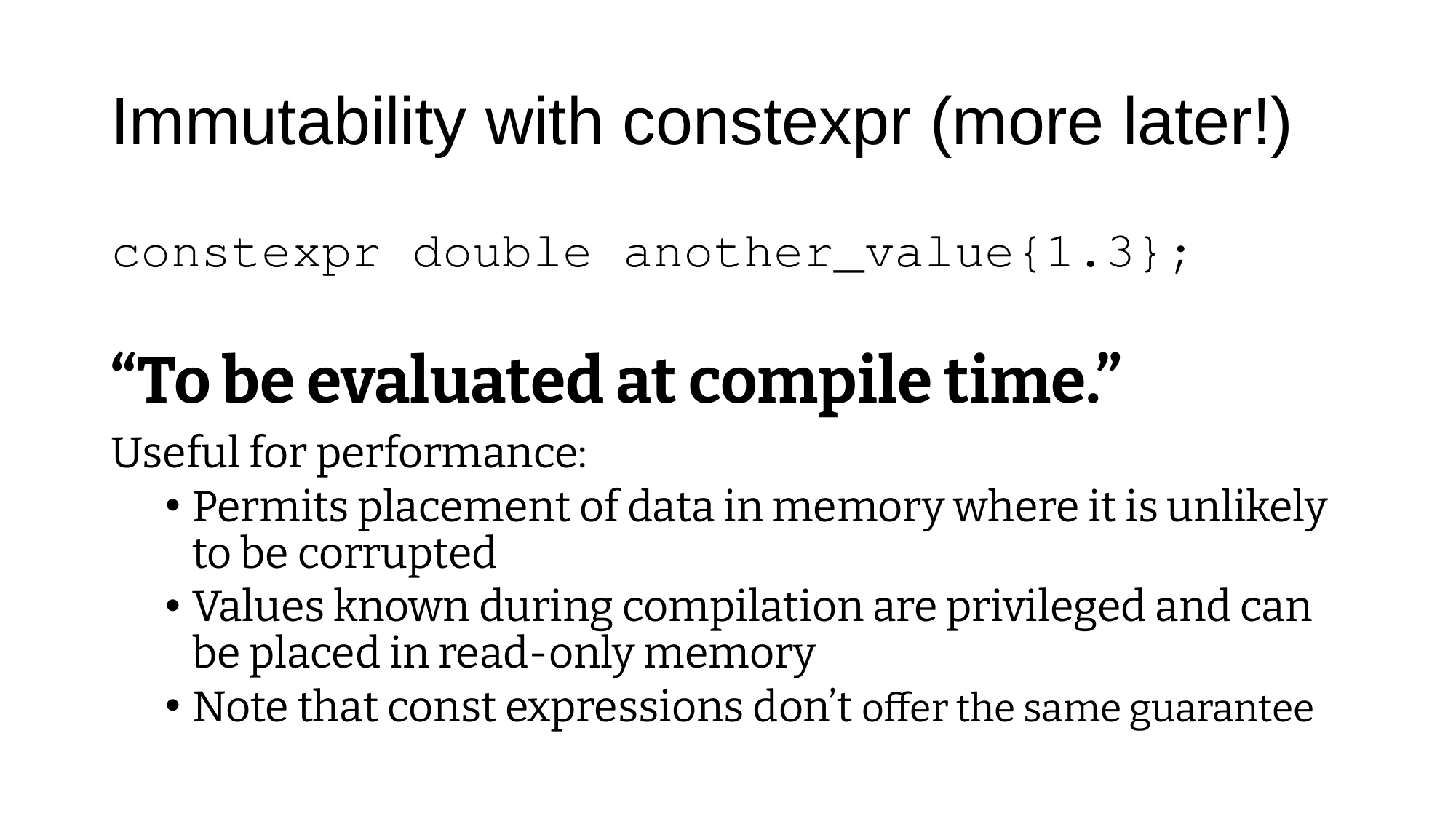

# Immutability with constexpr (more later!)
constexpr double another_value{1.3};

“To be evaluated at compile time.”
Useful for performance:
Permits placement of data in memory where it is unlikely to be corrupted
Values known during compilation are privileged and can be placed in read-only memory
Note that const expressions don’t offer the same guarantee